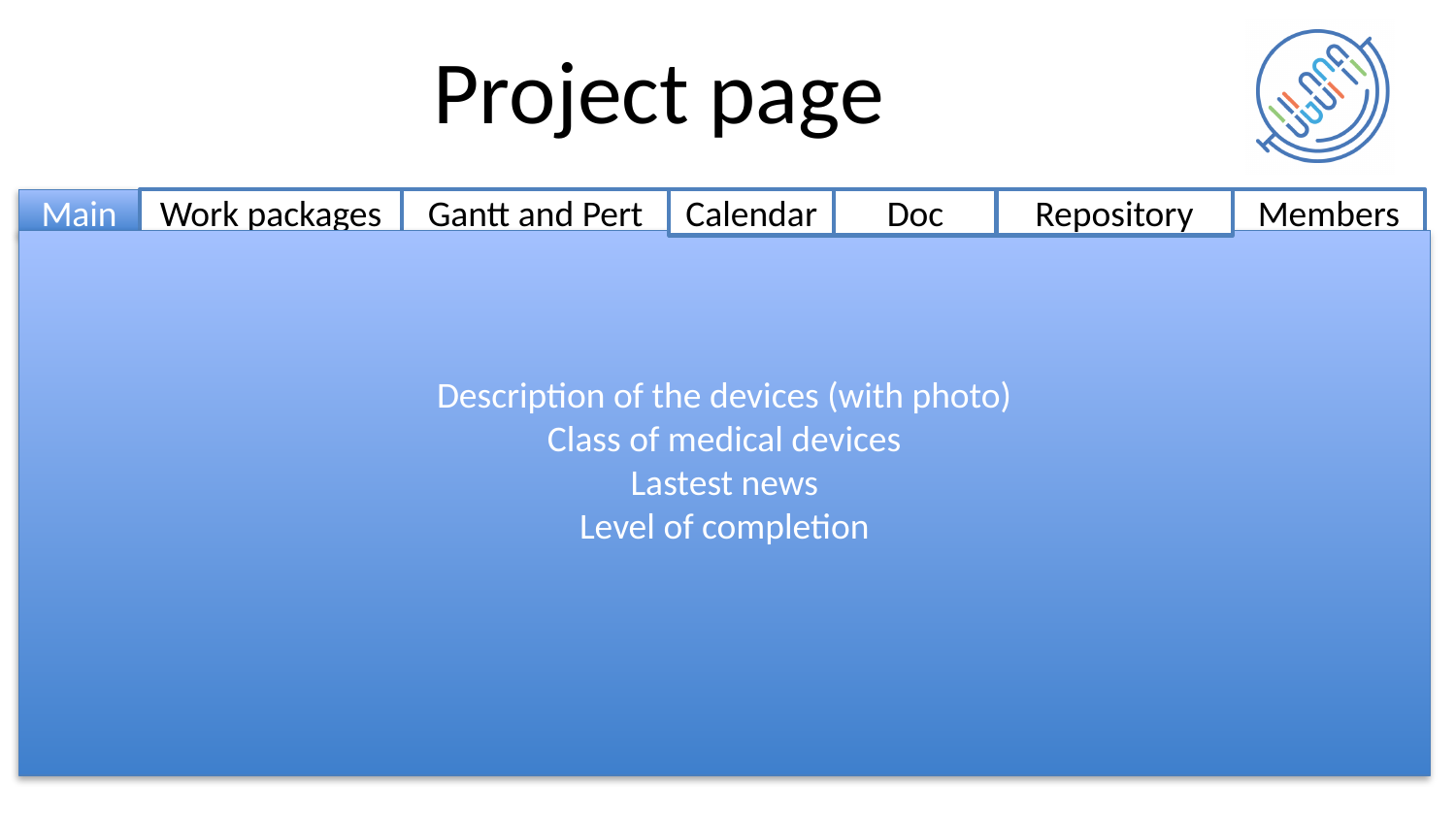

# Project page
Work packages
Gantt and Pert
Main
Calendar
Doc
Repository
Members
Description of the devices (with photo)
Class of medical devices
Lastest news
Level of completion